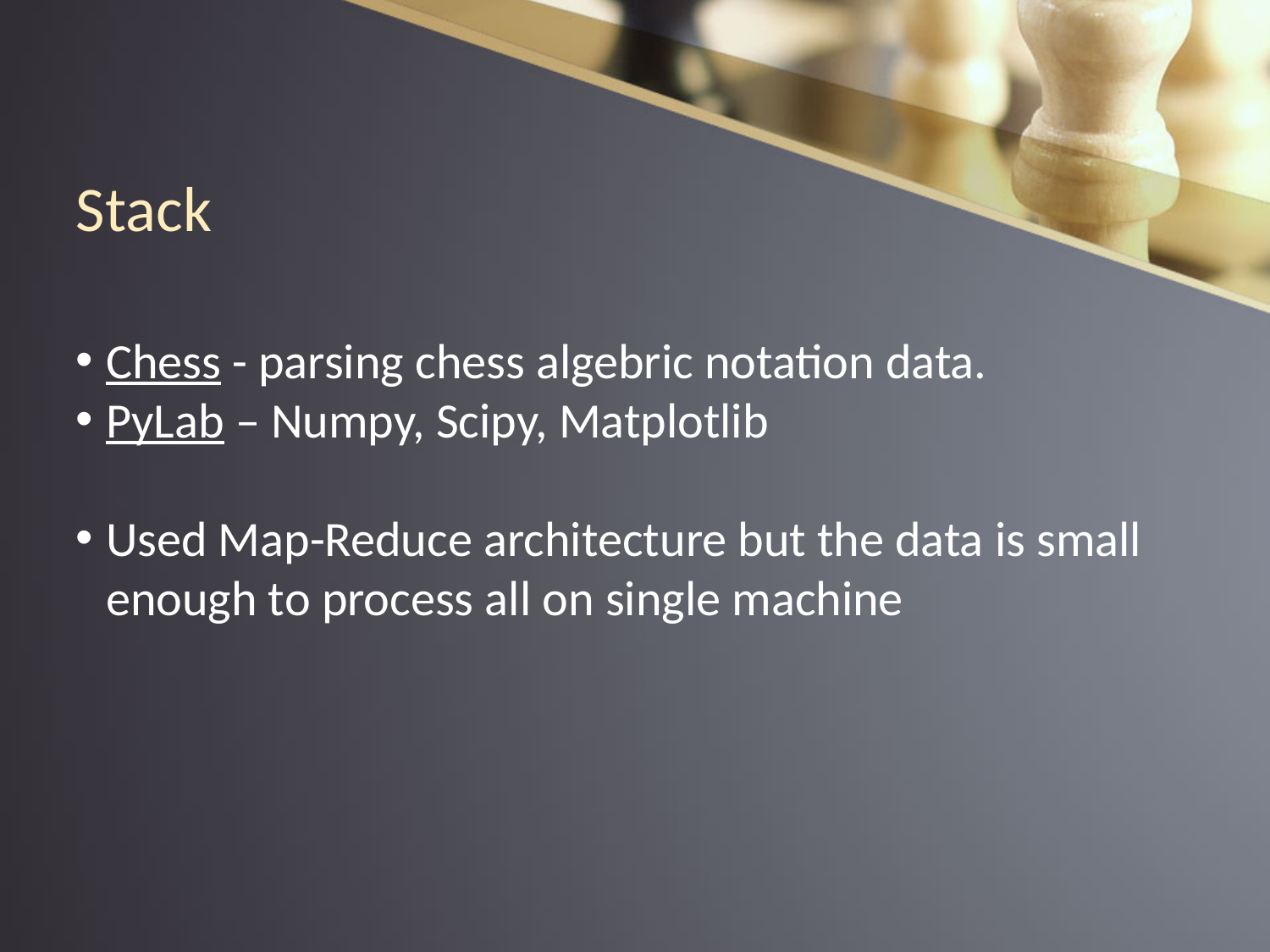

Stack

Chess - parsing chess algebric notation data.
PyLab – Numpy, Scipy, Matplotlib

Used Map-Reduce architecture but the data is small enough to process all on single machine